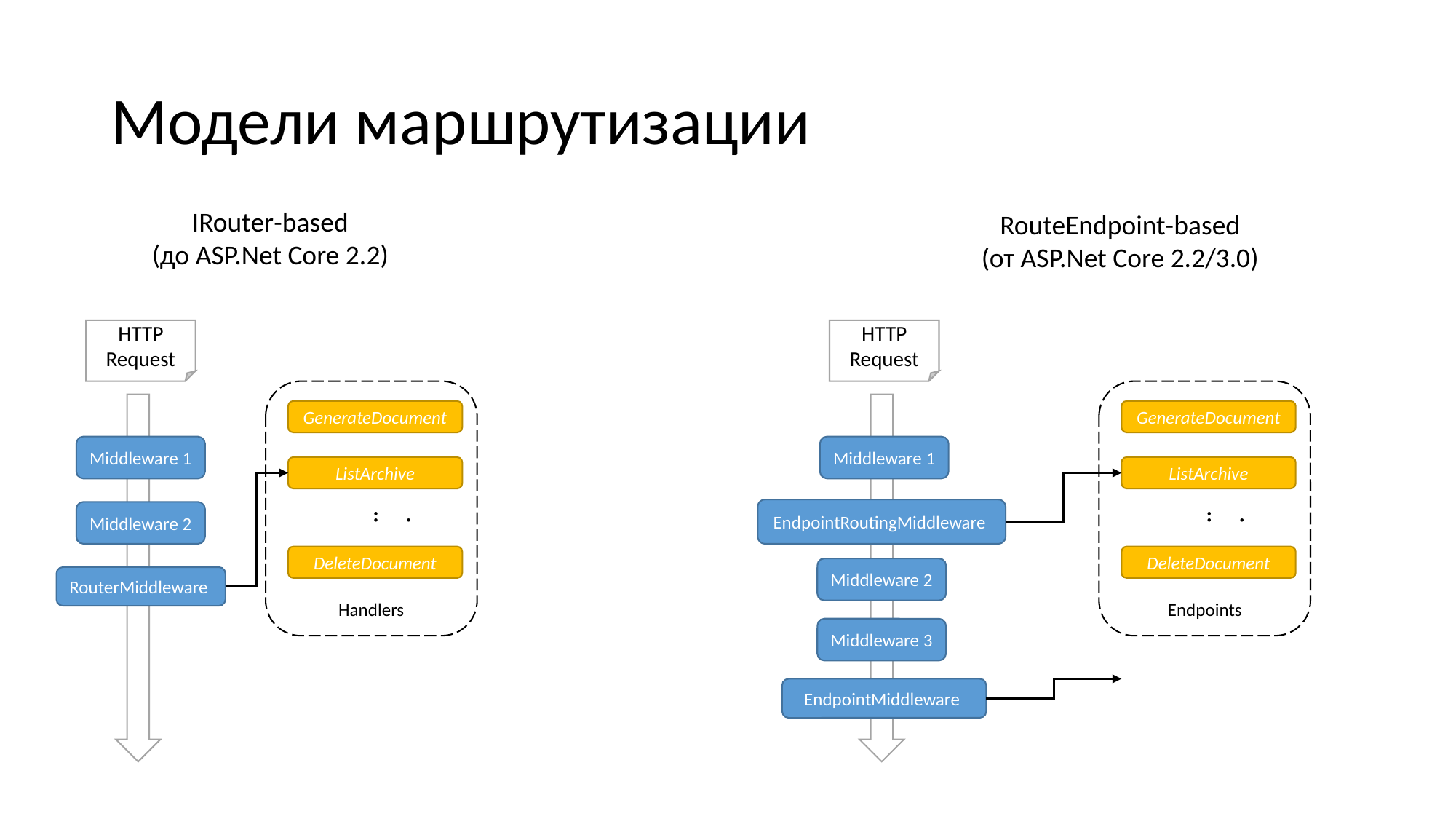

# Модели маршрутизации
IRouter-based
(до ASP.Net Core 2.2)
RouteEndpoint-based
(от ASP.Net Core 2.2/3.0)
HTTP Request
HTTP Request
Handlers
Endpoints
GenerateDocument
GenerateDocument
Middleware 1
Middleware 1
ListArchive
ListArchive
...
...
EndpointRoutingMiddleware
Middleware 2
DeleteDocument
DeleteDocument

Middleware 2
RouterMiddleware
Middleware 3
EndpointMiddleware